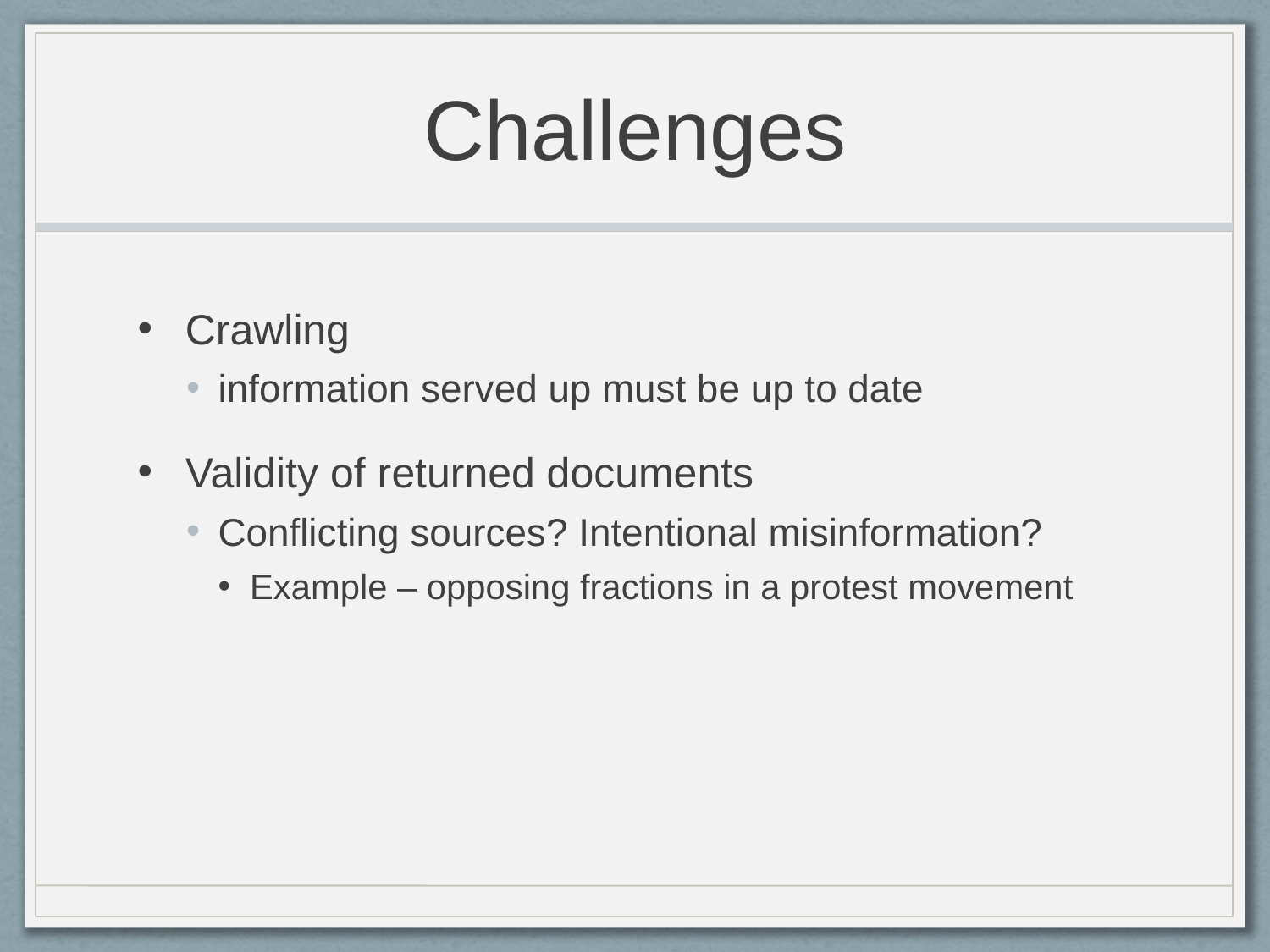

# Challenges
Crawling
information served up must be up to date
Validity of returned documents
Conflicting sources? Intentional misinformation?
Example – opposing fractions in a protest movement